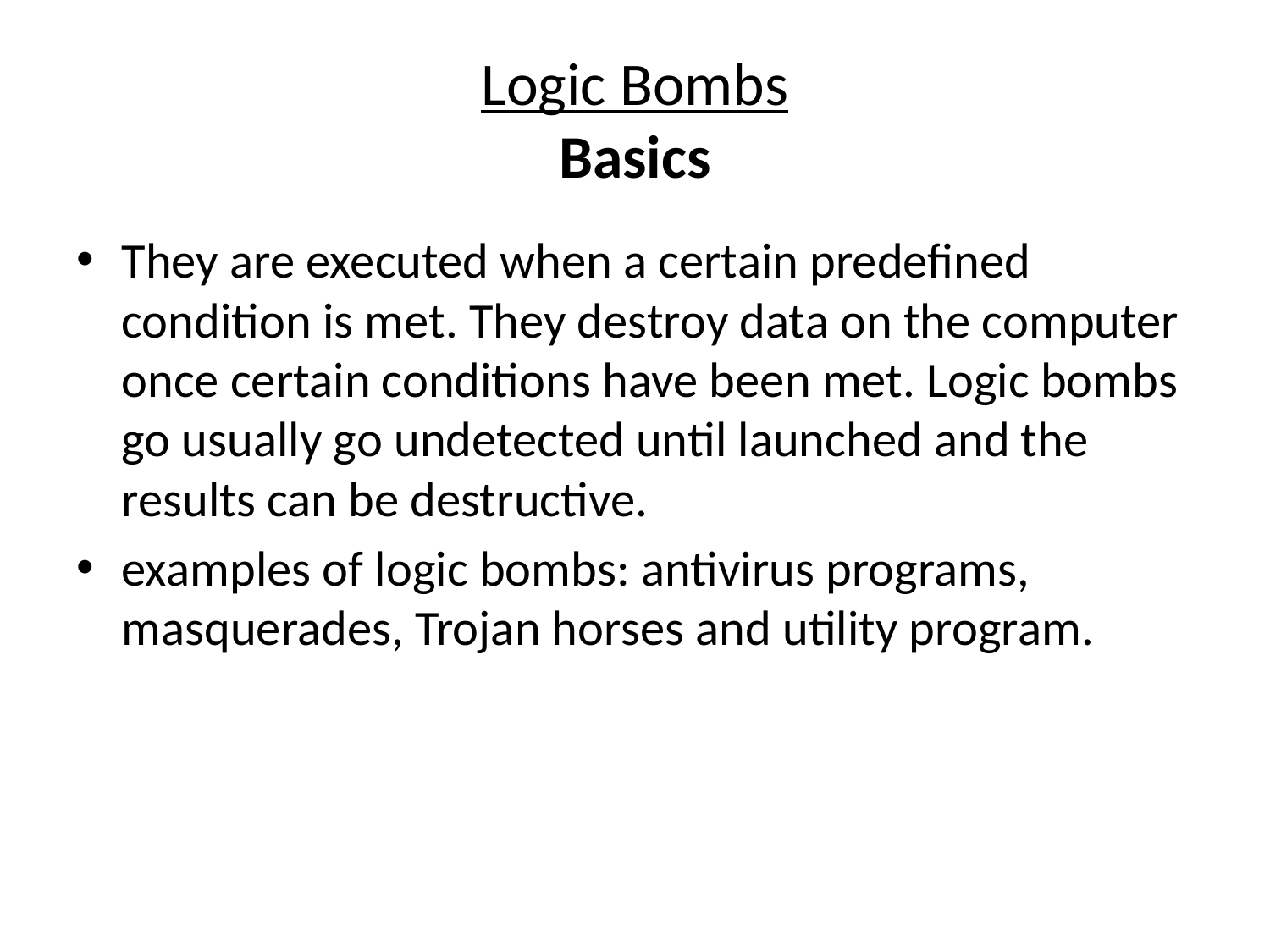

# Logic Bombs Basics
They are executed when a certain predefined condition is met. They destroy data on the computer once certain conditions have been met. Logic bombs go usually go undetected until launched and the results can be destructive.
examples of logic bombs: antivirus programs, masquerades, Trojan horses and utility program.